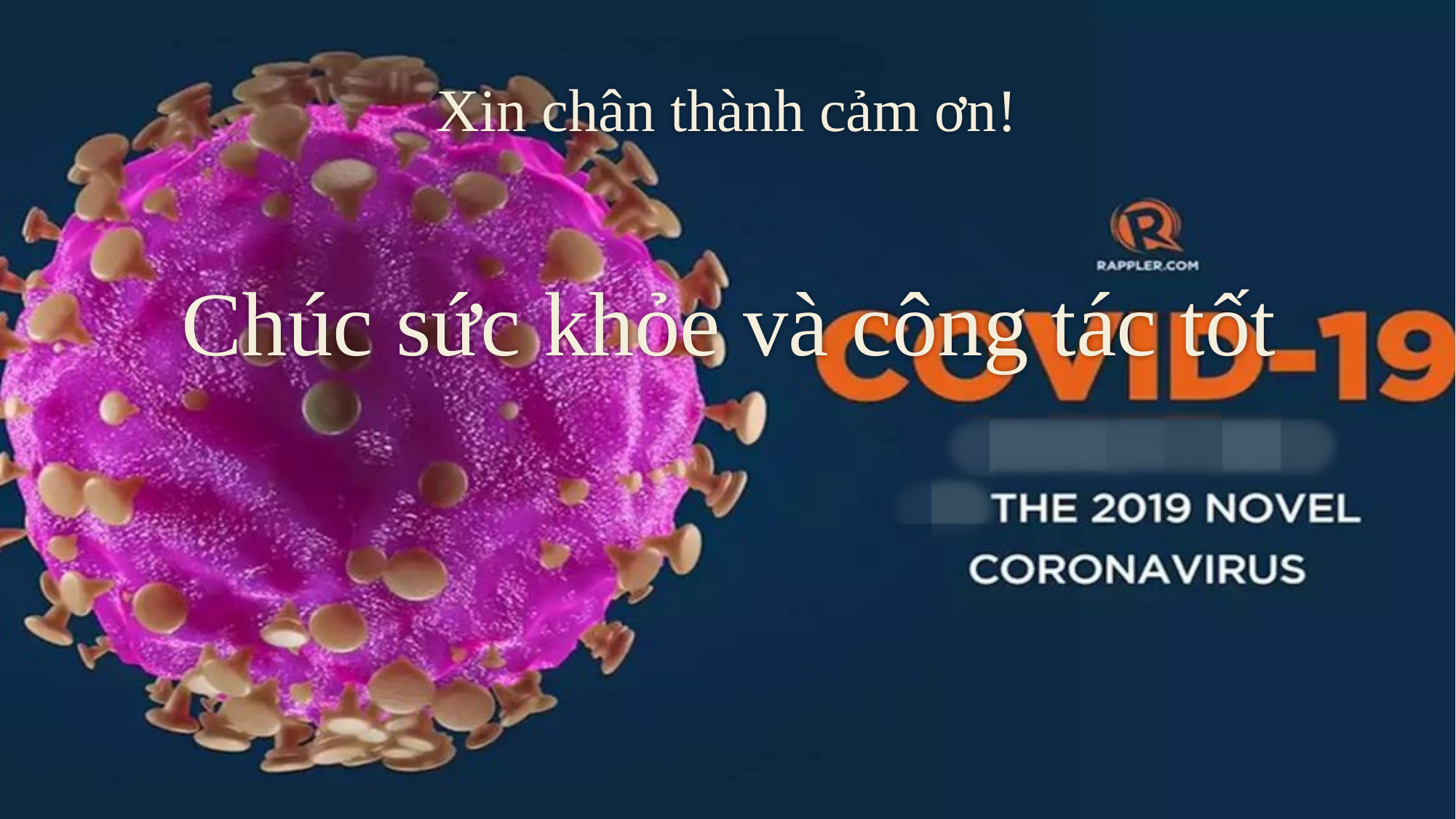

# Xin chân thành cảm ơn!
Chúc sức khỏe và công tác tốt